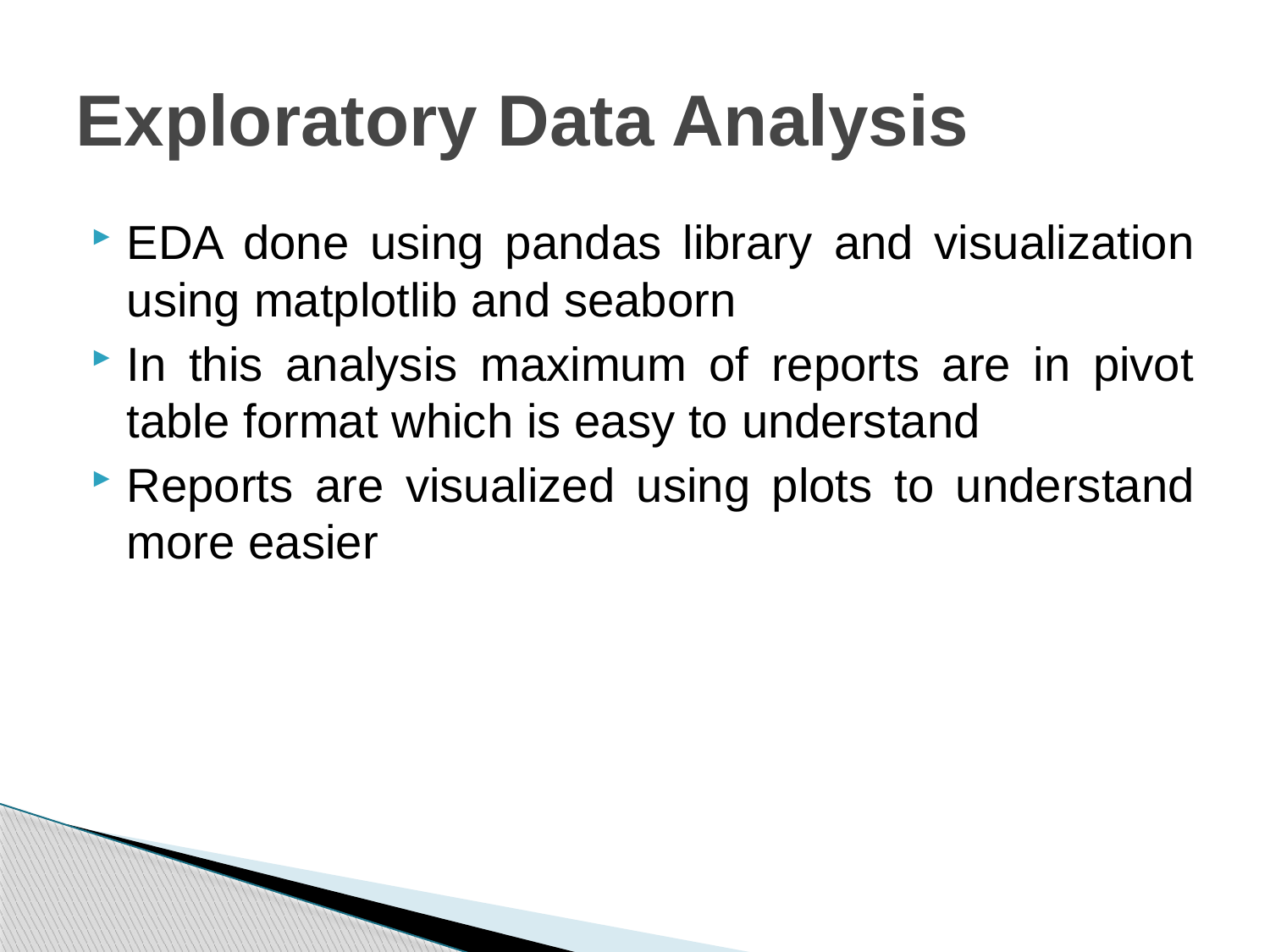

# Exploratory Data Analysis
EDA done using pandas library and visualization using matplotlib and seaborn
In this analysis maximum of reports are in pivot table format which is easy to understand
Reports are visualized using plots to understand more easier